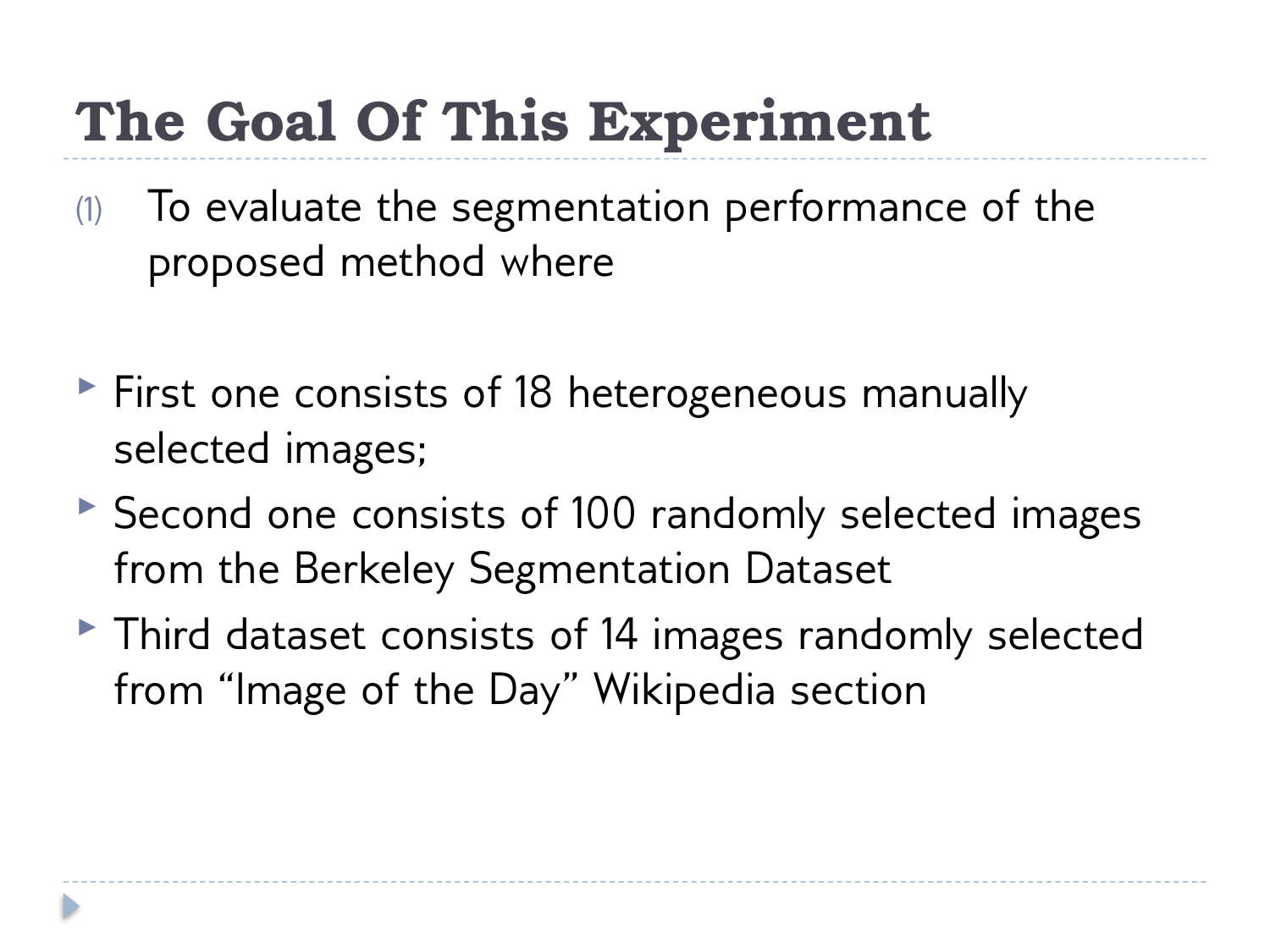

# The Goal Of This Experiment
To evaluate the segmentation performance of the proposed method where

First one consists of 18 heterogeneous manually selected images;
Second one consists of 100 randomly selected images from the Berkeley Segmentation Dataset
Third dataset consists of 14 images randomly selected from “Image of the Day” Wikipedia section